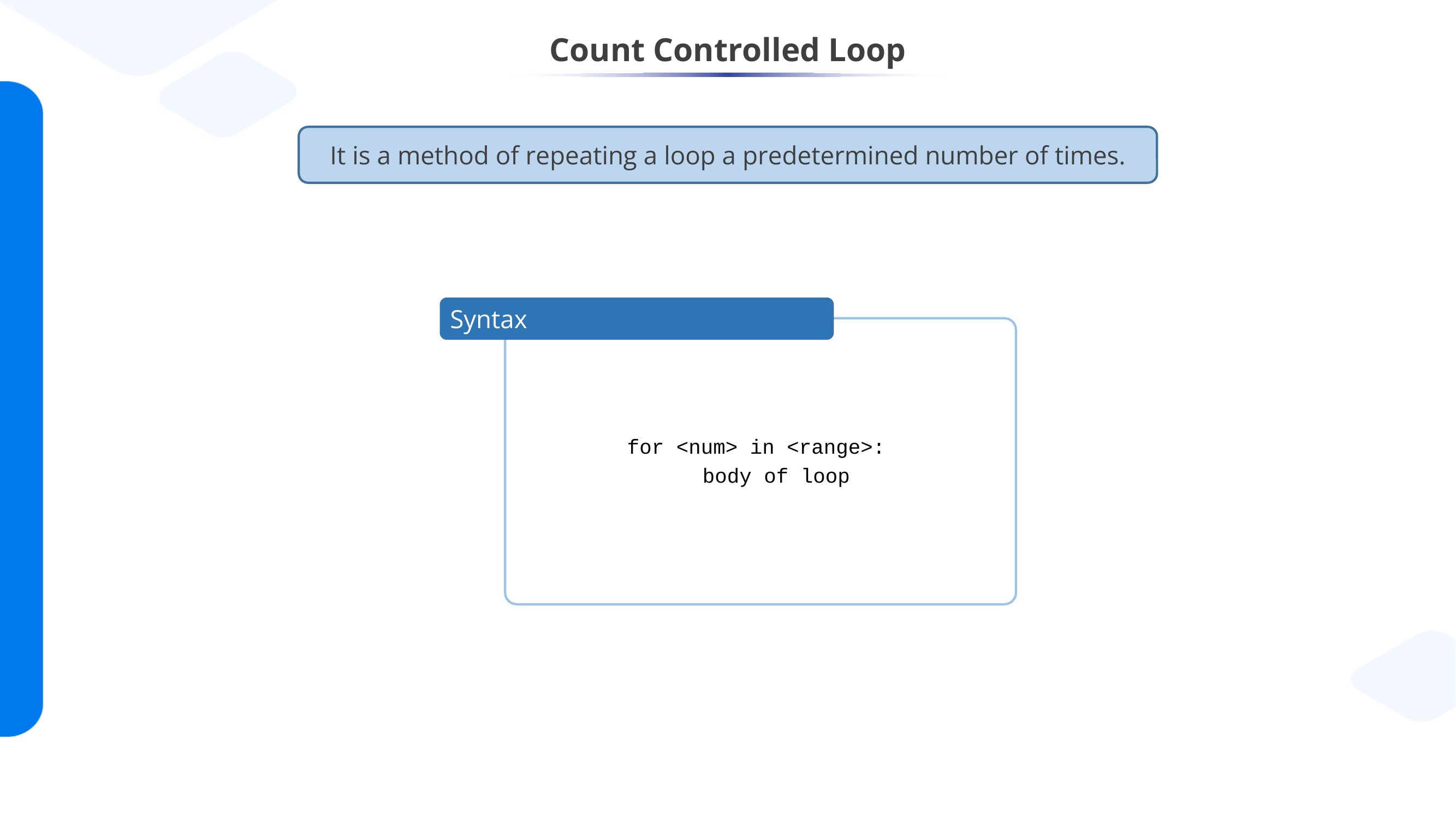

# Count Controlled Loop

It is a method of repeating a loop a predetermined number of times.
Syntax

 for <num> in <range>:
	body of loop